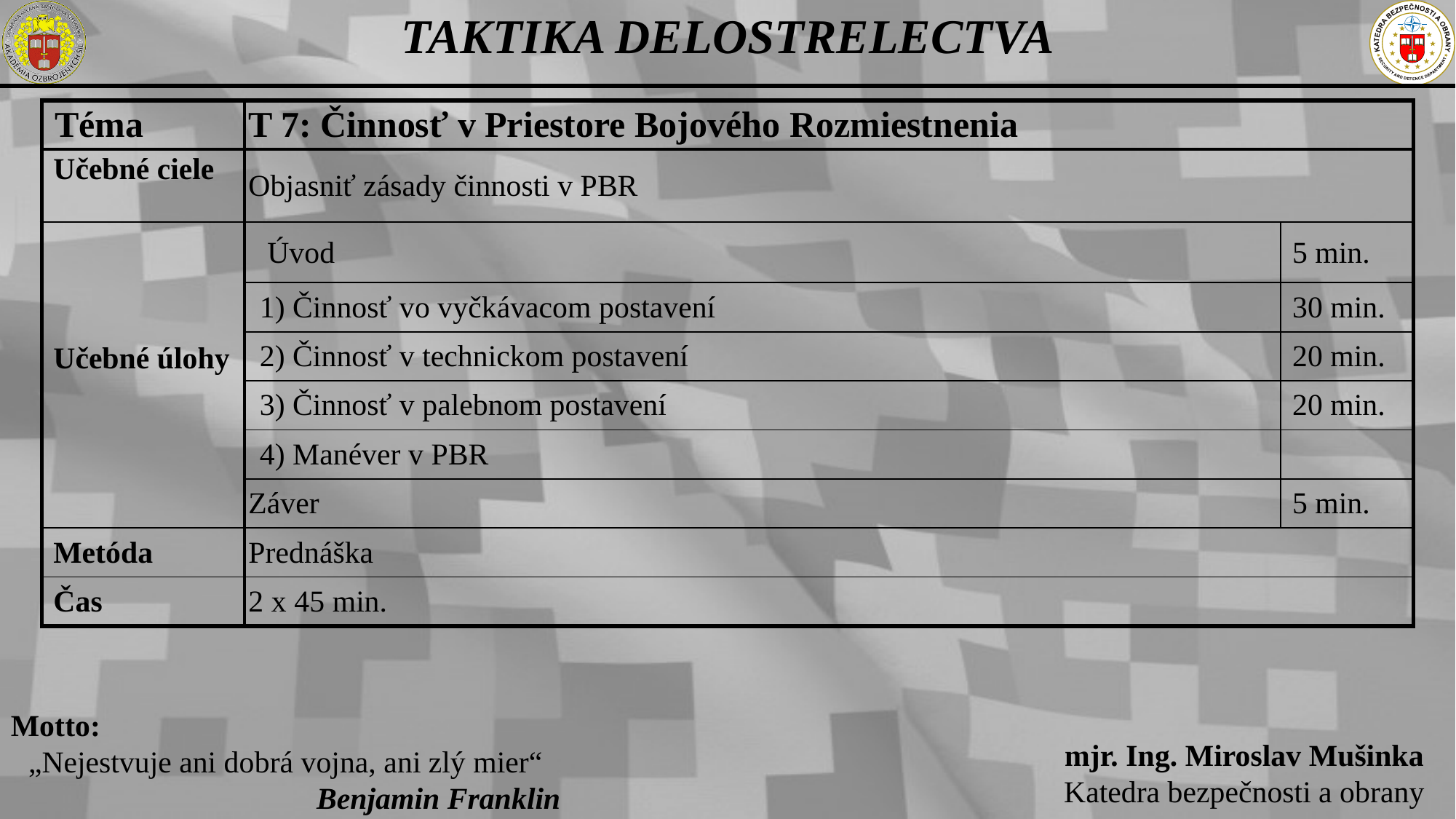

TAKTIKA DELOSTRELECTVA
| Téma | T 7: Činnosť v Priestore Bojového Rozmiestnenia |  |
| --- | --- | --- |
| Učebné ciele | Objasniť zásady činnosti v PBR |  |
| Učebné úlohy | Úvod | 5 min. |
|  | 1) Činnosť vo vyčkávacom postavení | 30 min. |
|  | 2) Činnosť v technickom postavení | 20 min. |
|  | 3) Činnosť v palebnom postavení | 20 min. |
|  | 4) Manéver v PBR |  |
|  | Záver | 5 min. |
| Metóda | Prednáška |  |
| Čas | 2 x 45 min. |  |
Motto:
„Nejestvuje ani dobrá vojna, ani zlý mier“
Benjamin Franklin
mjr. Ing. Miroslav Mušinka
Katedra bezpečnosti a obrany